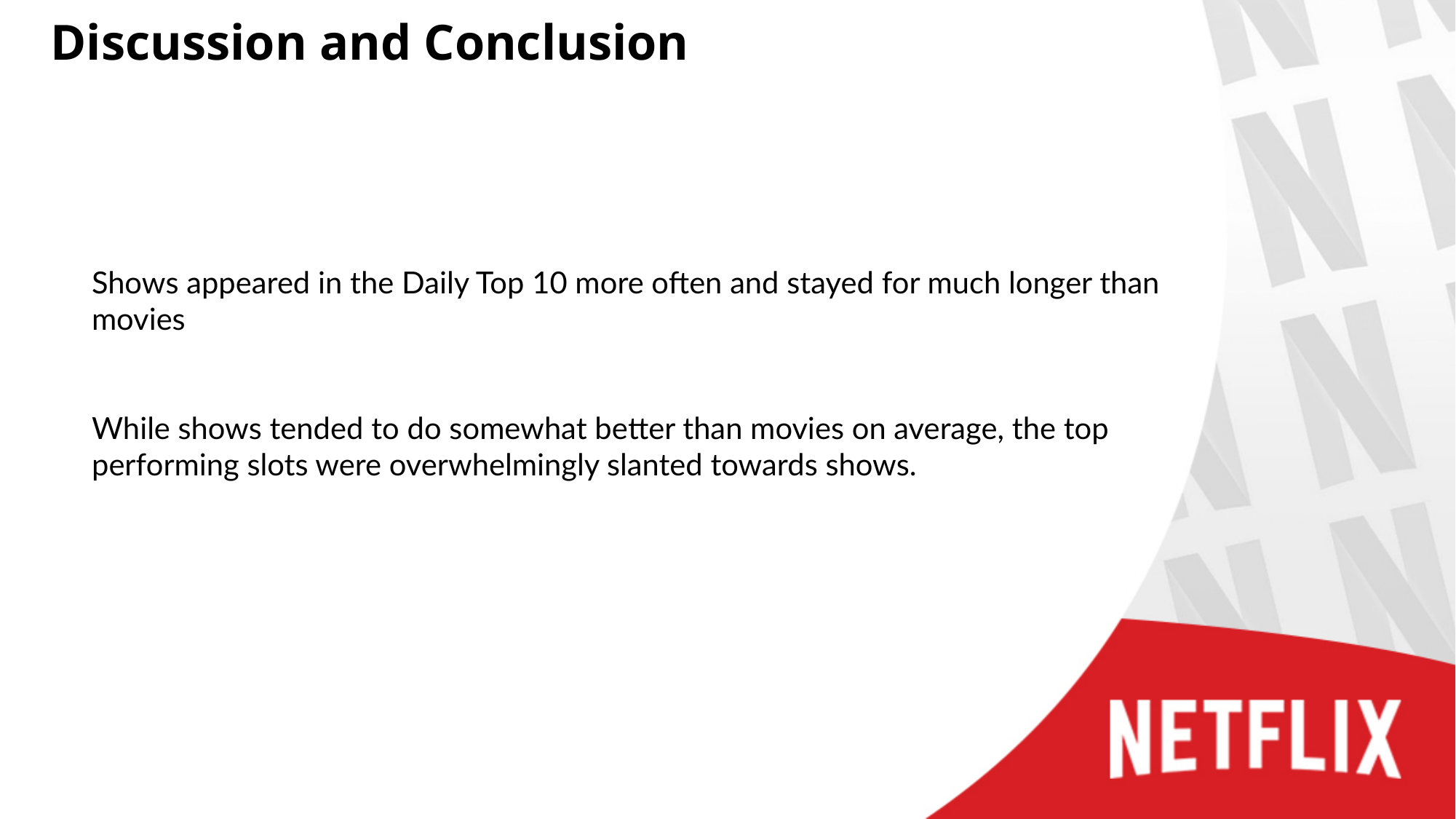

Discussion and Conclusion
Shows appeared in the Daily Top 10 more often and stayed for much longer than movies

While shows tended to do somewhat better than movies on average, the top performing slots were overwhelmingly slanted towards shows.